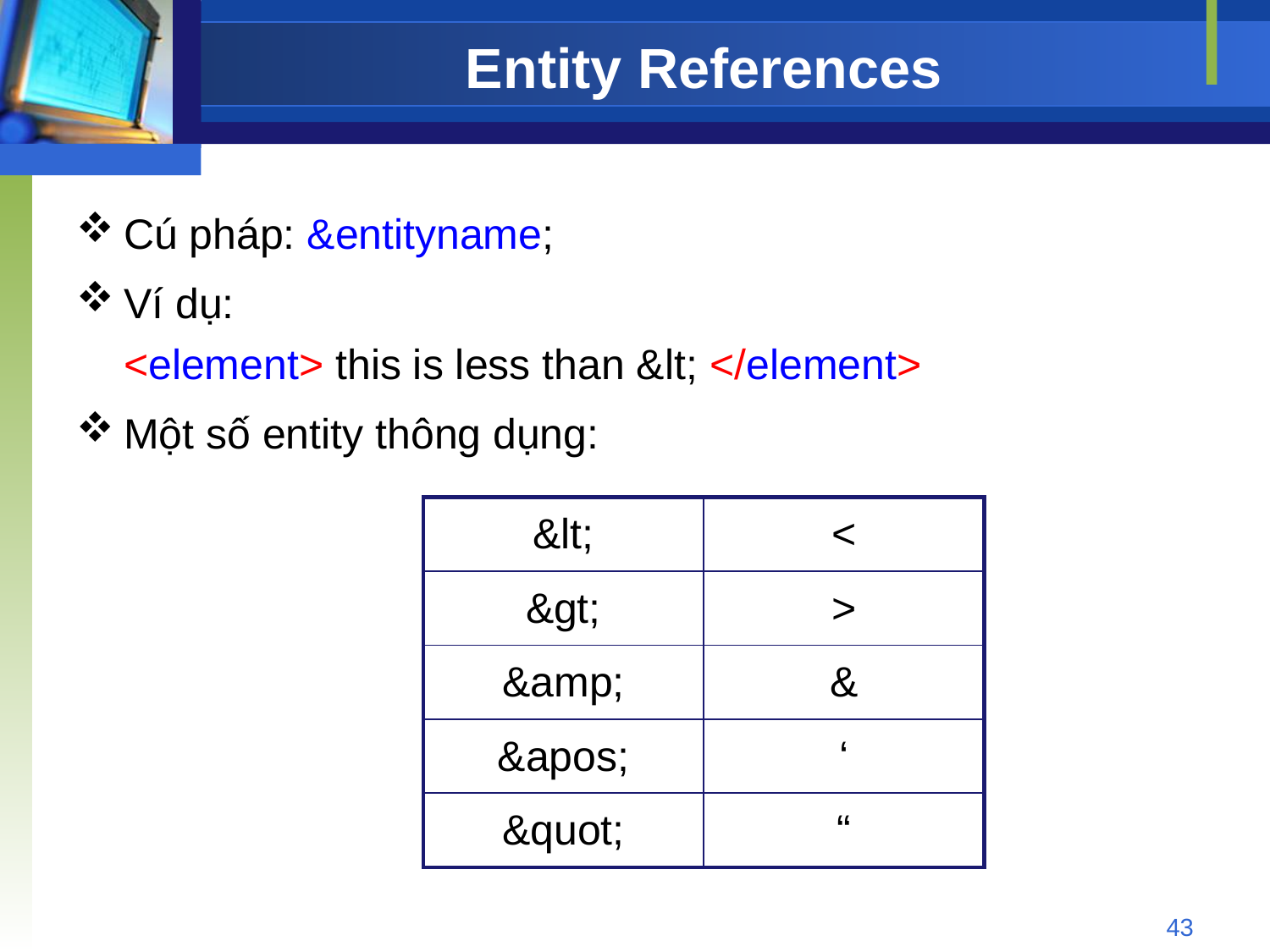

# Entity References
Cú pháp: &entityname;
Ví dụ:
<element> this is less than &lt; </element>
Một số entity thông dụng:
| &lt; | < |
| --- | --- |
| &gt; | > |
| &amp; | & |
| &apos; | ‘ |
| &quot; | “ |
43